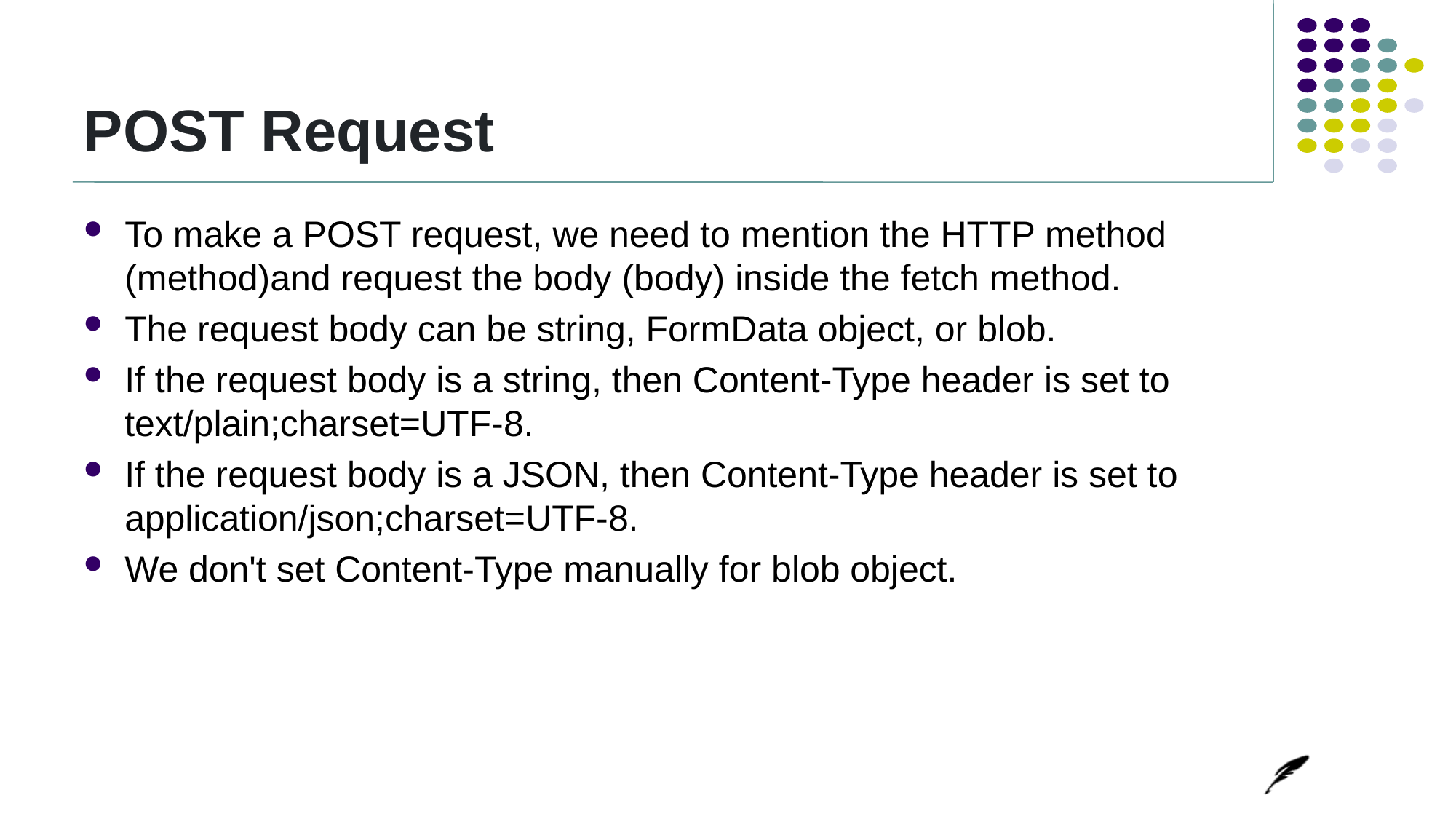

# POST Request
To make a POST request, we need to mention the HTTP method (method)and request the body (body) inside the fetch method.
The request body can be string, FormData object, or blob.
If the request body is a string, then Content-Type header is set to text/plain;charset=UTF-8.
If the request body is a JSON, then Content-Type header is set to application/json;charset=UTF-8.
We don't set Content-Type manually for blob object.